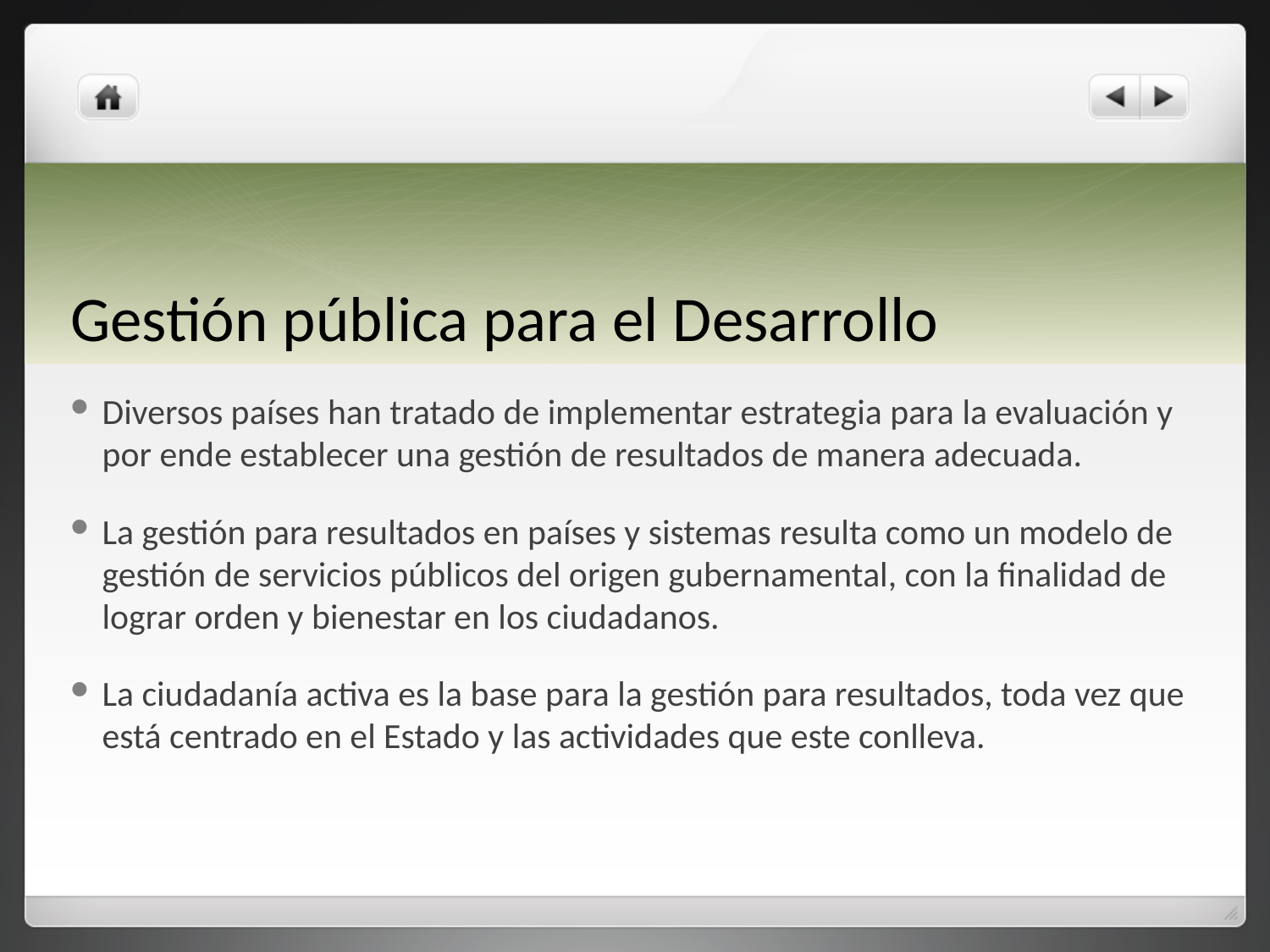

# Gestión pública para el Desarrollo
Diversos países han tratado de implementar estrategia para la evaluación y por ende establecer una gestión de resultados de manera adecuada.
La gestión para resultados en países y sistemas resulta como un modelo de gestión de servicios públicos del origen gubernamental, con la finalidad de lograr orden y bienestar en los ciudadanos.
La ciudadanía activa es la base para la gestión para resultados, toda vez que está centrado en el Estado y las actividades que este conlleva.